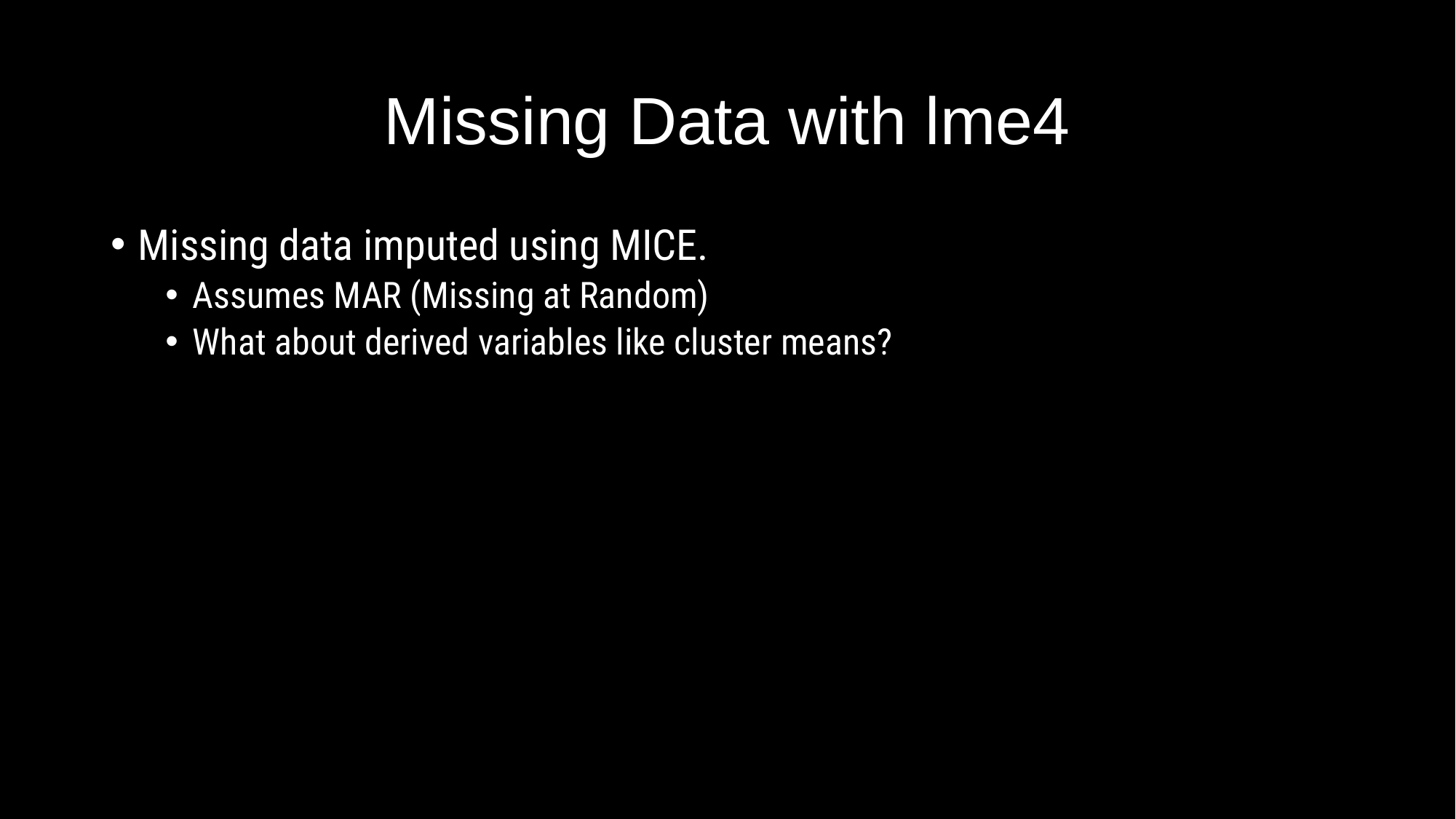

# Missing Data with lme4
Missing data imputed using MICE.
Assumes MAR (Missing at Random)
What about derived variables like cluster means?